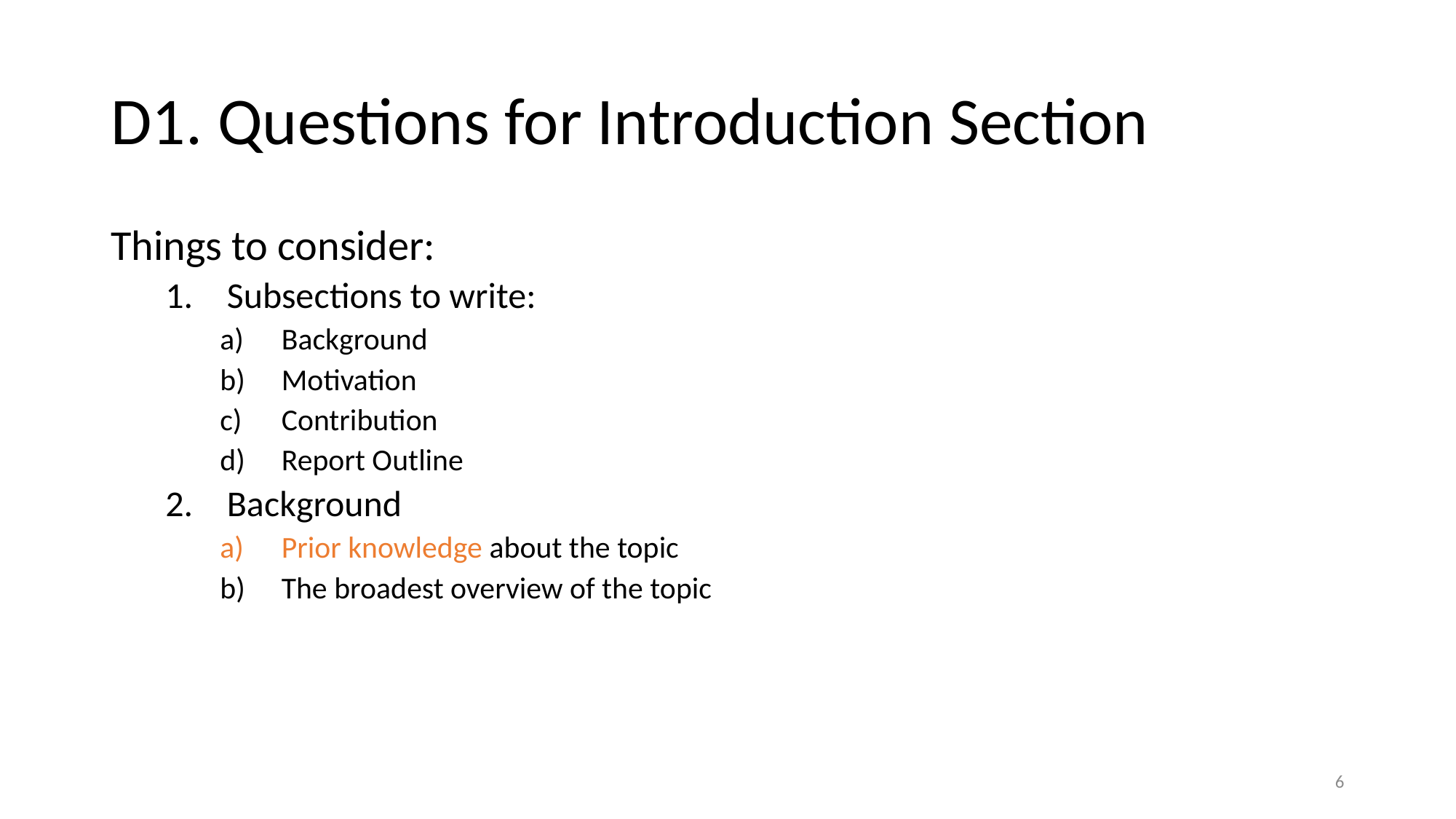

# D1. Questions for Introduction Section
Things to consider:
Subsections to write:
Background
Motivation
Contribution
Report Outline
Background
Prior knowledge about the topic
The broadest overview of the topic
6